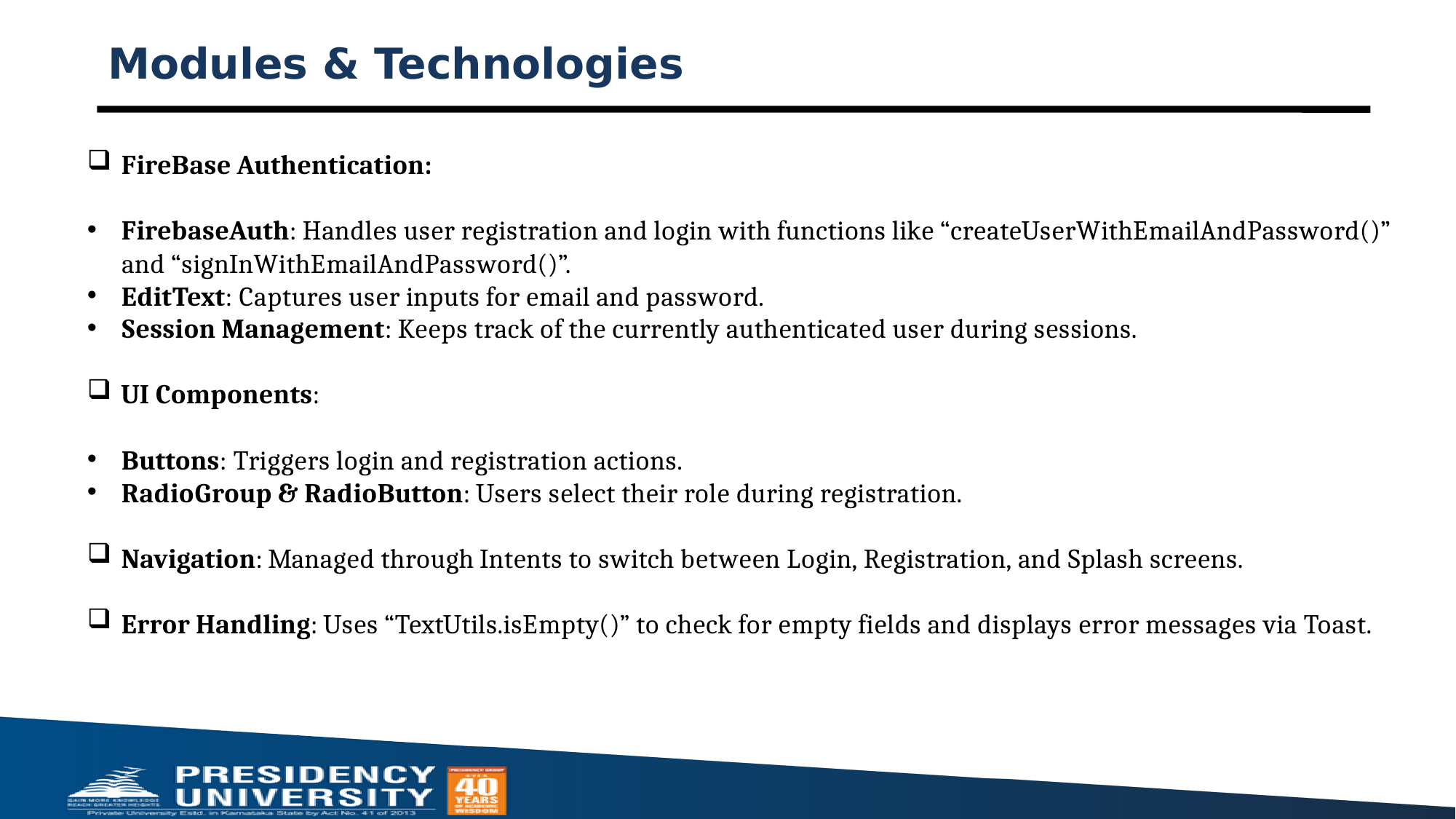

# Modules & Technologies

FireBase Authentication:

FirebaseAuth: Handles user registration and login with functions like “createUserWithEmailAndPassword()” and “signInWithEmailAndPassword()”.
EditText: Captures user inputs for email and password.
Session Management: Keeps track of the currently authenticated user during sessions.

UI Components:

Buttons: Triggers login and registration actions.
RadioGroup & RadioButton: Users select their role during registration.

Navigation: Managed through Intents to switch between Login, Registration, and Splash screens.

Error Handling: Uses “TextUtils.isEmpty()” to check for empty fields and displays error messages via Toast.